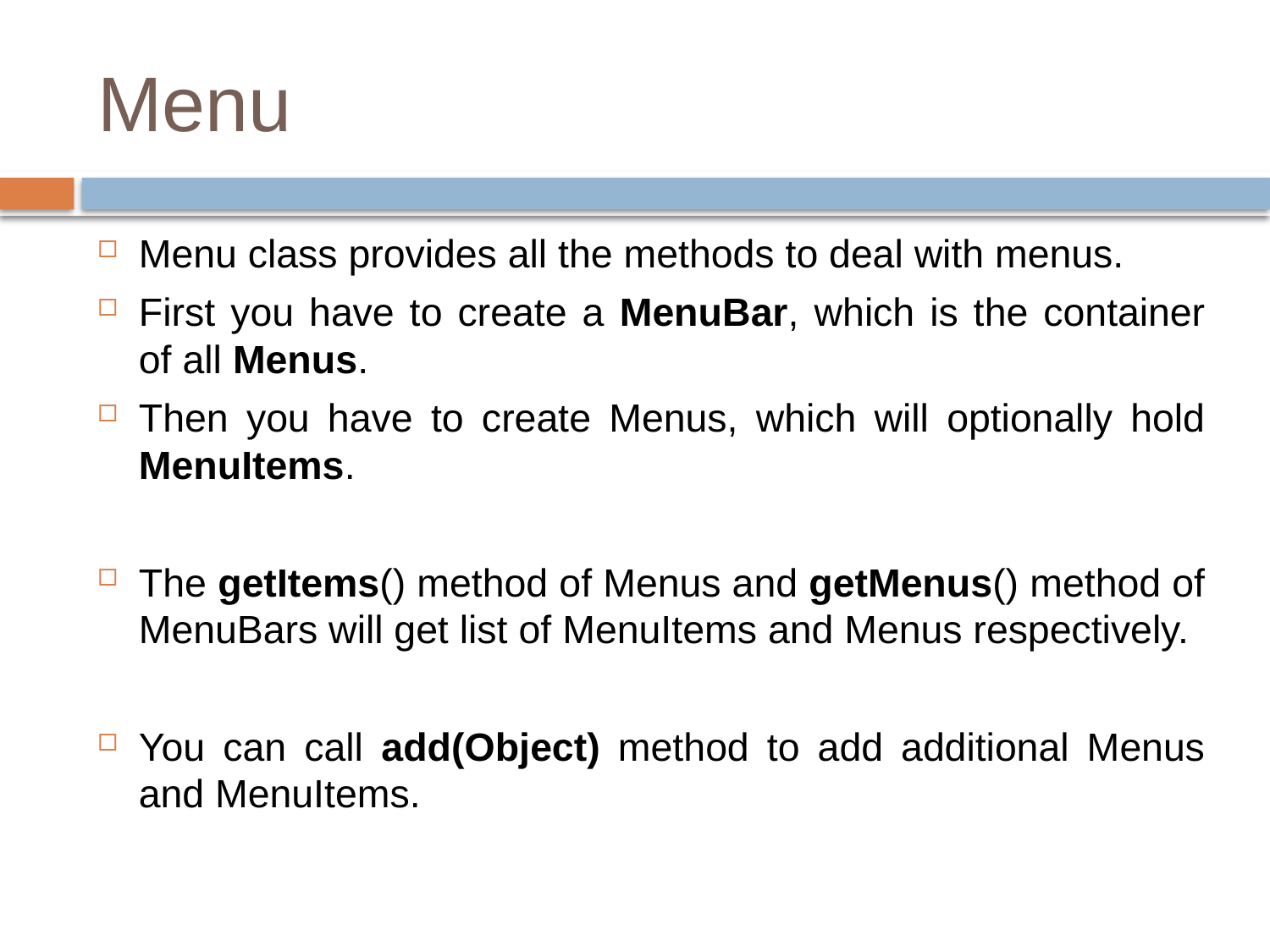

# Menu
Menu class provides all the methods to deal with menus.
First you have to create a MenuBar, which is the container of all Menus.
Then you have to create Menus, which will optionally hold MenuItems.

The getItems() method of Menus and getMenus() method of MenuBars will get list of MenuItems and Menus respectively.

You can call add(Object) method to add additional Menus and MenuItems.